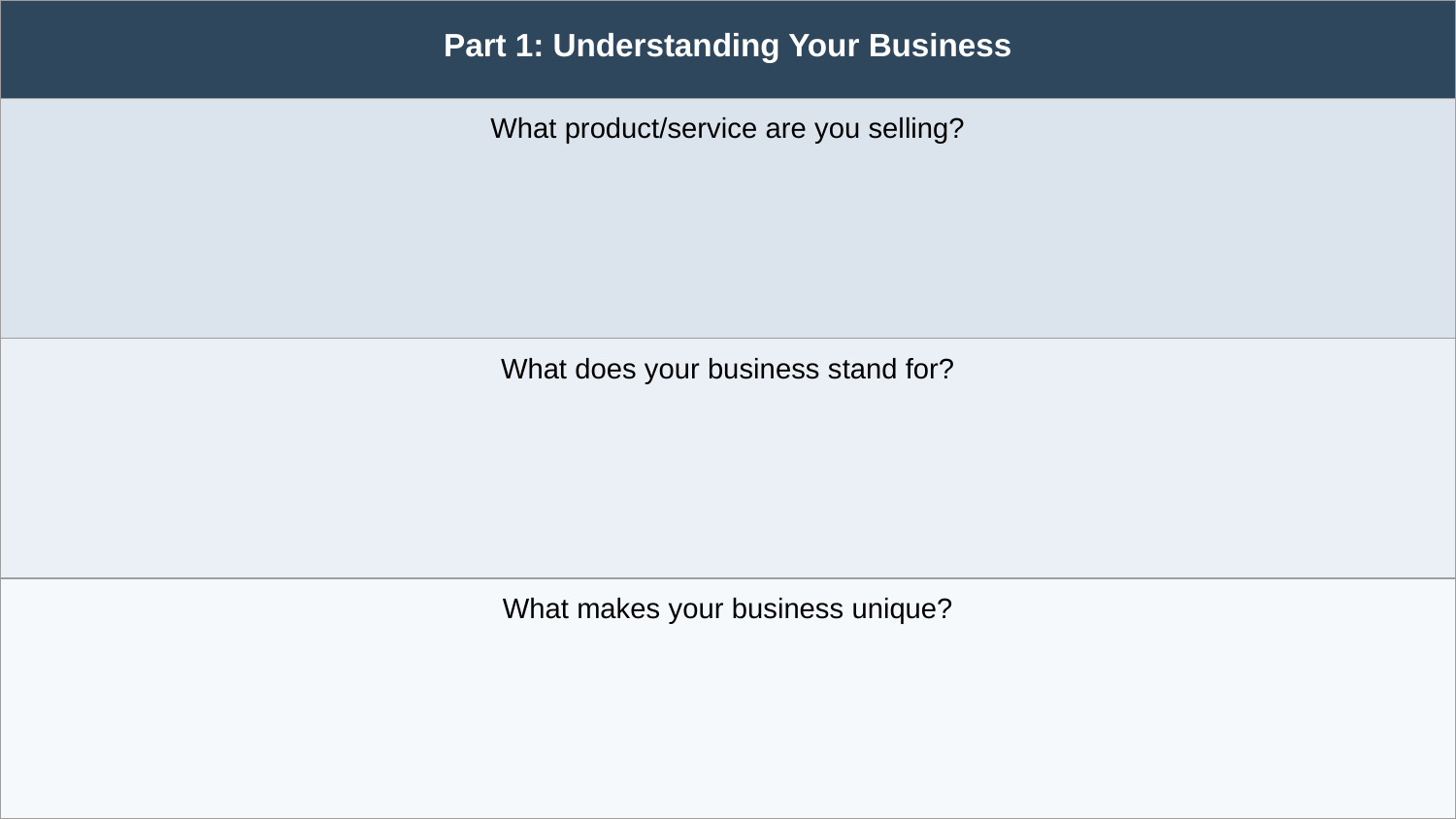

| Part 1: Understanding Your Business |
| --- |
| What product/service are you selling? |
| What does your business stand for? |
| What makes your business unique? |